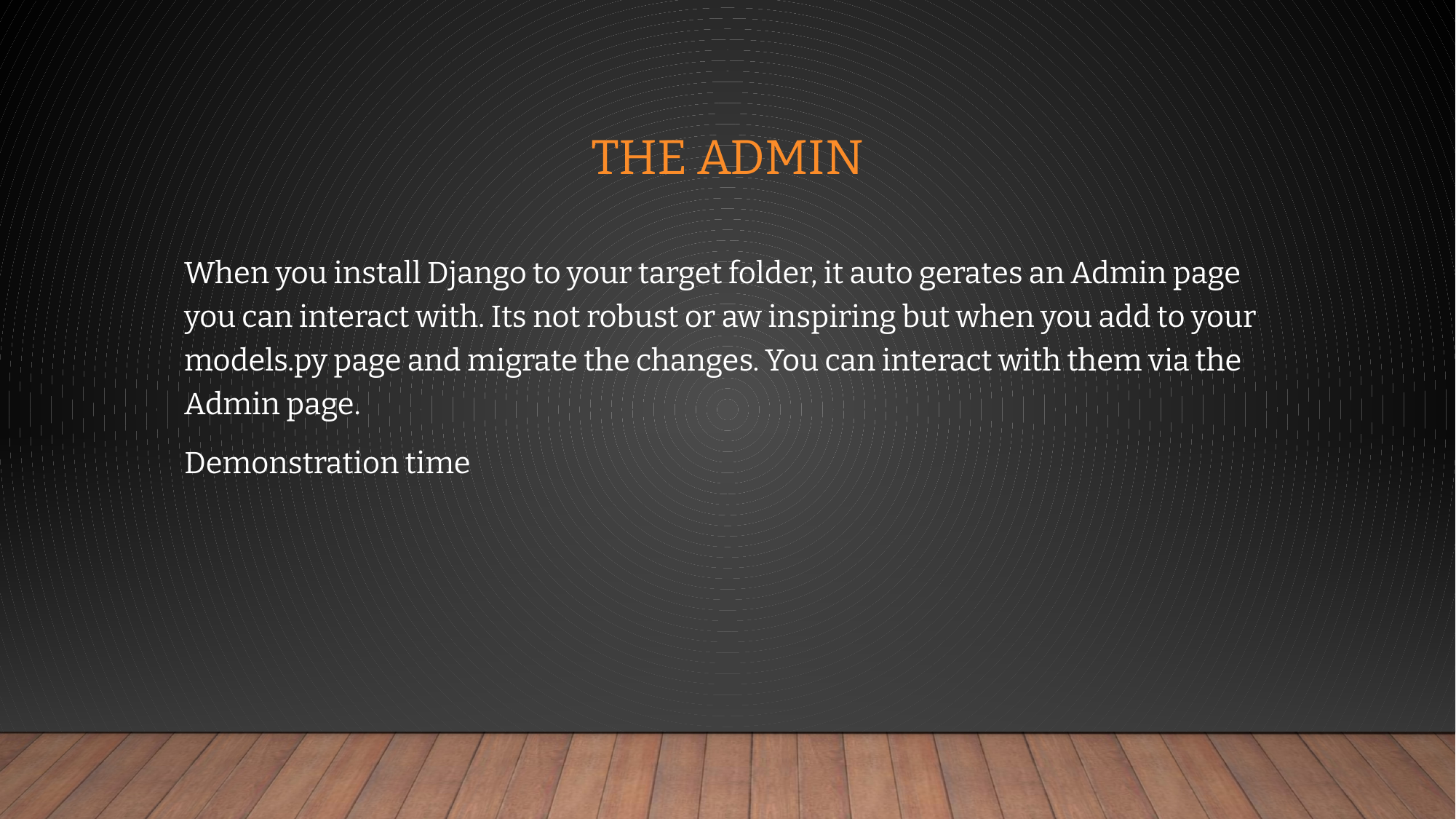

# The admin
When you install Django to your target folder, it auto gerates an Admin page you can interact with. Its not robust or aw inspiring but when you add to your models.py page and migrate the changes. You can interact with them via the Admin page.
Demonstration time